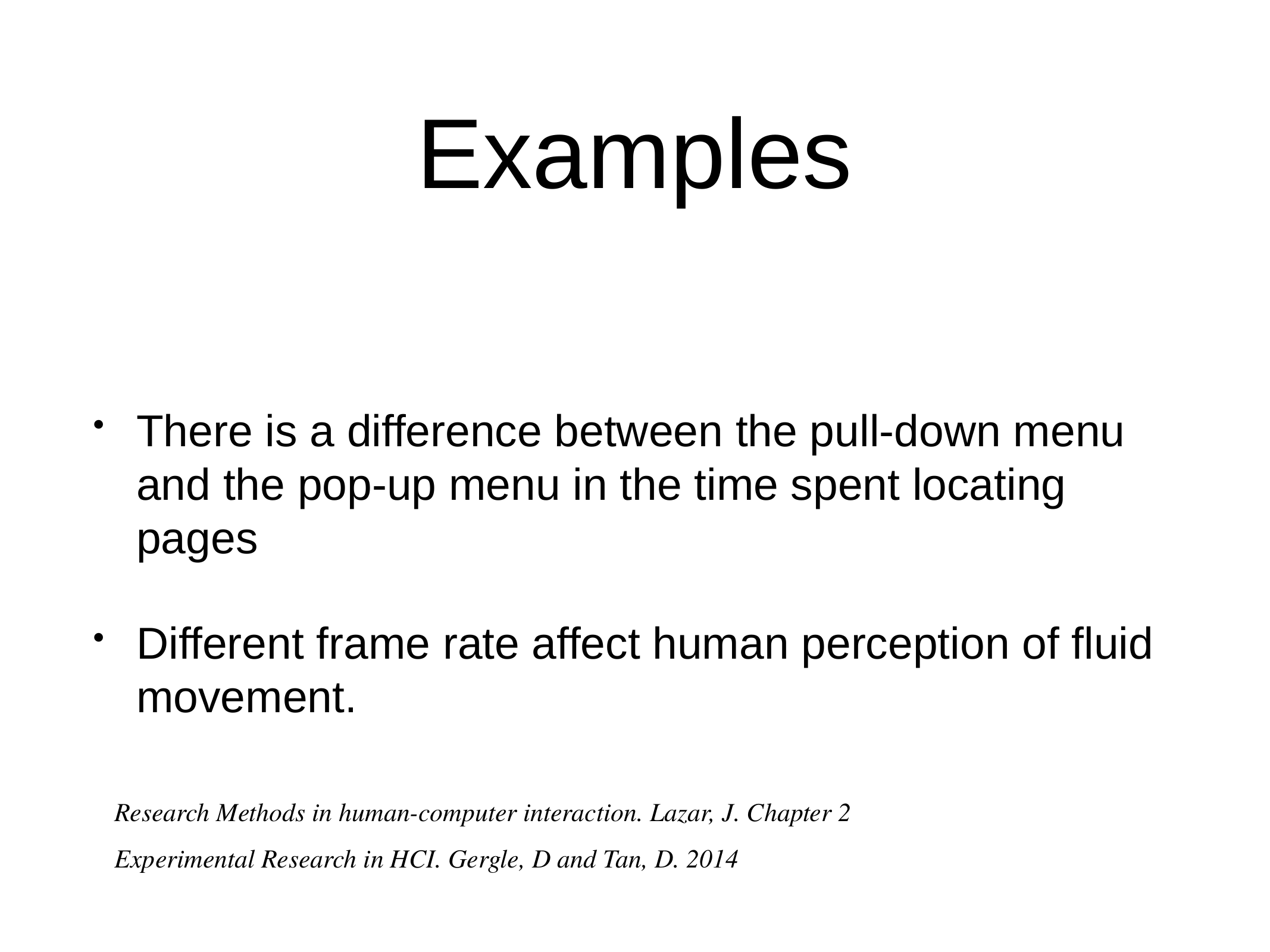

# Examples
There is a difference between the pull-down menu and the pop-up menu in the time spent locating pages
Different frame rate affect human perception of fluid movement.
Research Methods in human-computer interaction. Lazar, J. Chapter 2
Experimental Research in HCI. Gergle, D and Tan, D. 2014